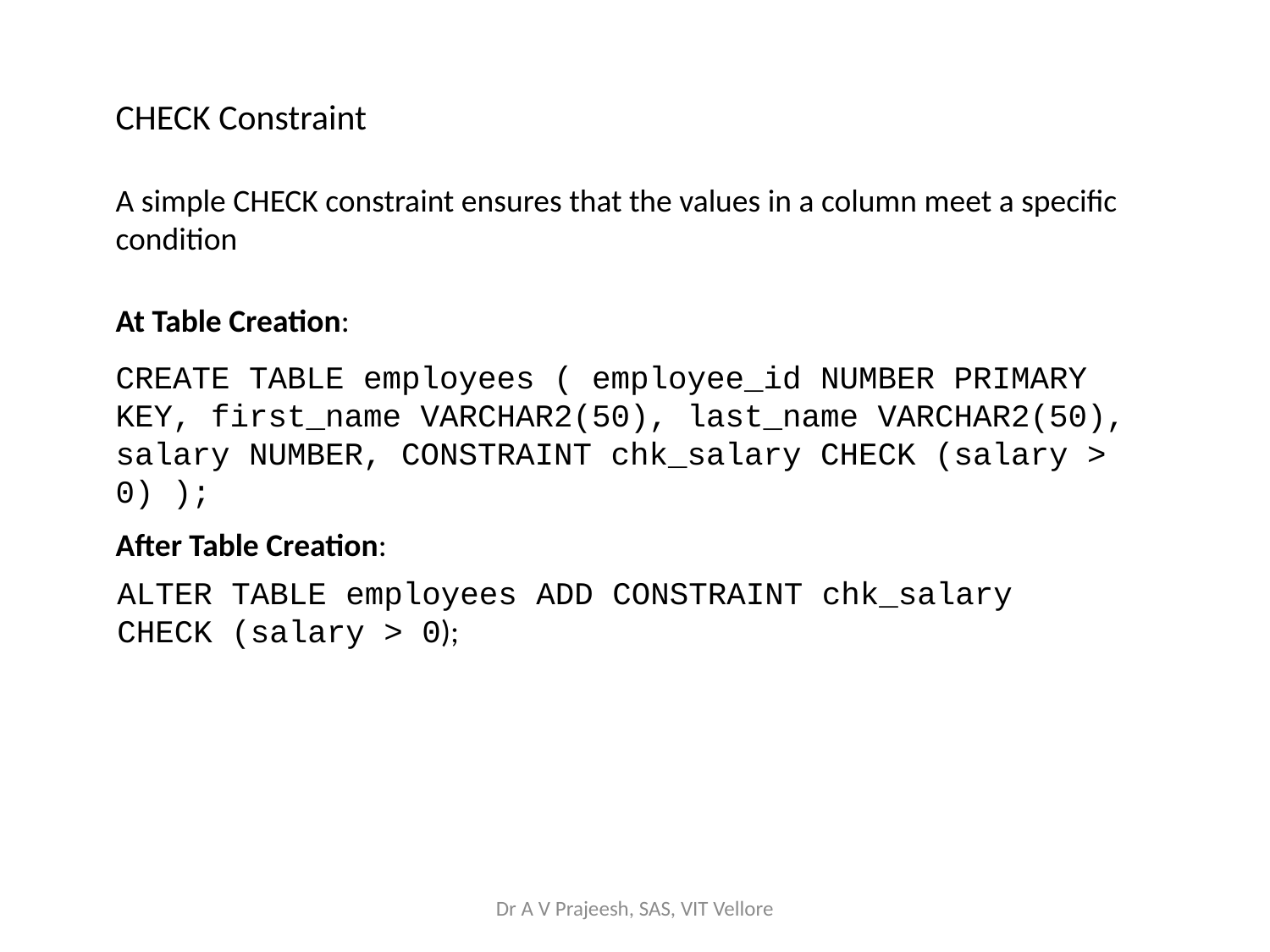

CHECK Constraint
A simple CHECK constraint ensures that the values in a column meet a specific condition
At Table Creation:
CREATE TABLE employees ( employee_id NUMBER PRIMARY KEY, first_name VARCHAR2(50), last_name VARCHAR2(50), salary NUMBER, CONSTRAINT chk_salary CHECK (salary > 0) );
After Table Creation:
ALTER TABLE employees ADD CONSTRAINT chk_salary CHECK (salary > 0);
Dr A V Prajeesh, SAS, VIT Vellore